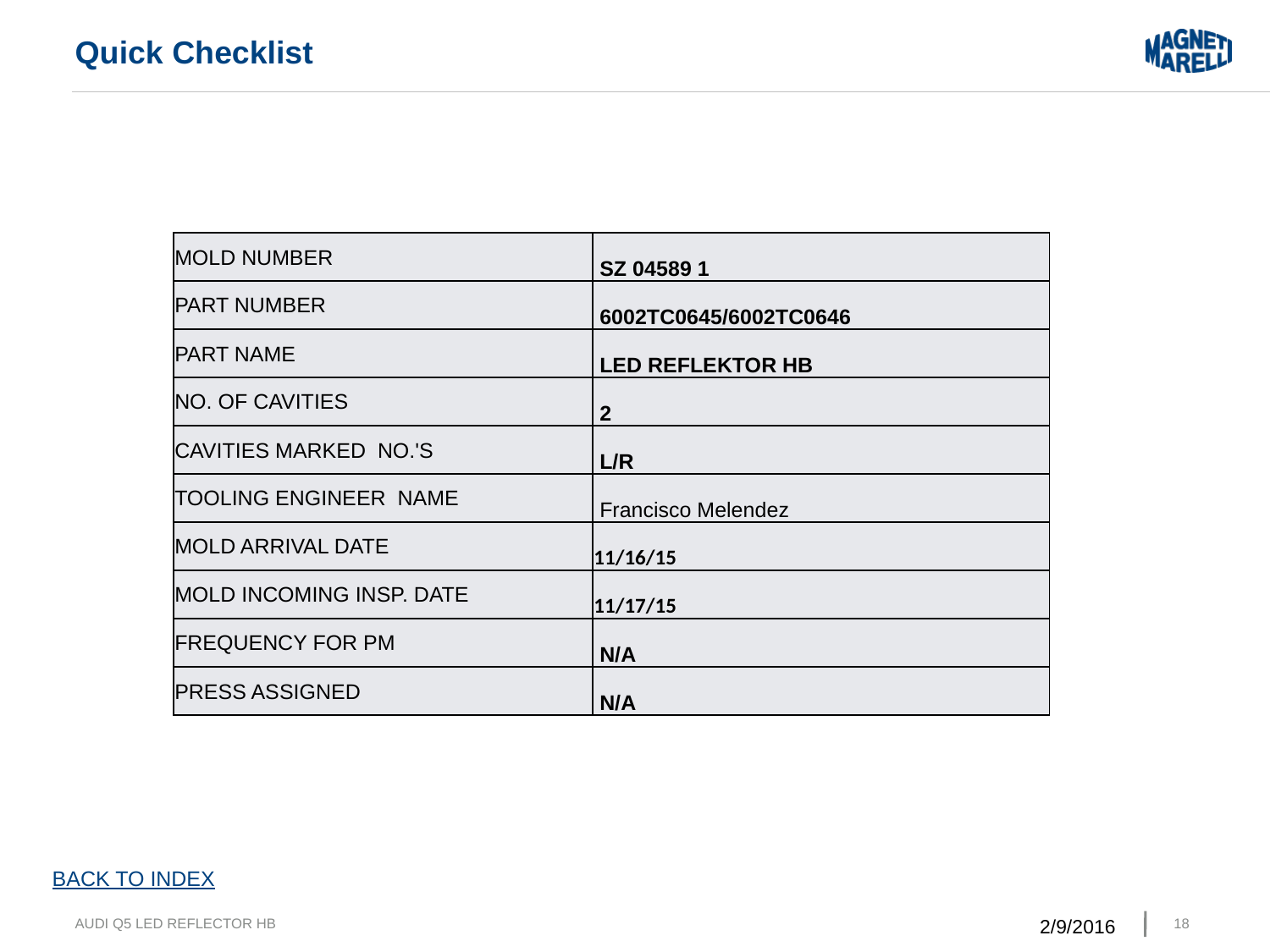

Quick Checklist

| MOLD NUMBER | SZ 04589 1 |
| --- | --- |
| PART NUMBER | 6002TC0645/6002TC0646 |
| PART NAME | LED REFLEKTOR HB |
| NO. OF CAVITIES | 2 |
| CAVITIES MARKED NO.'S | L/R |
| TOOLING ENGINEER NAME | Francisco Melendez |
| MOLD ARRIVAL DATE | 11/16/15 |
| MOLD INCOMING INSP. DATE | 11/17/15 |
| FREQUENCY FOR PM | N/A |
| PRESS ASSIGNED | N/A |
BACK TO INDEX
AUDI Q5 LED REFLECTOR HB
2/9/2016
18